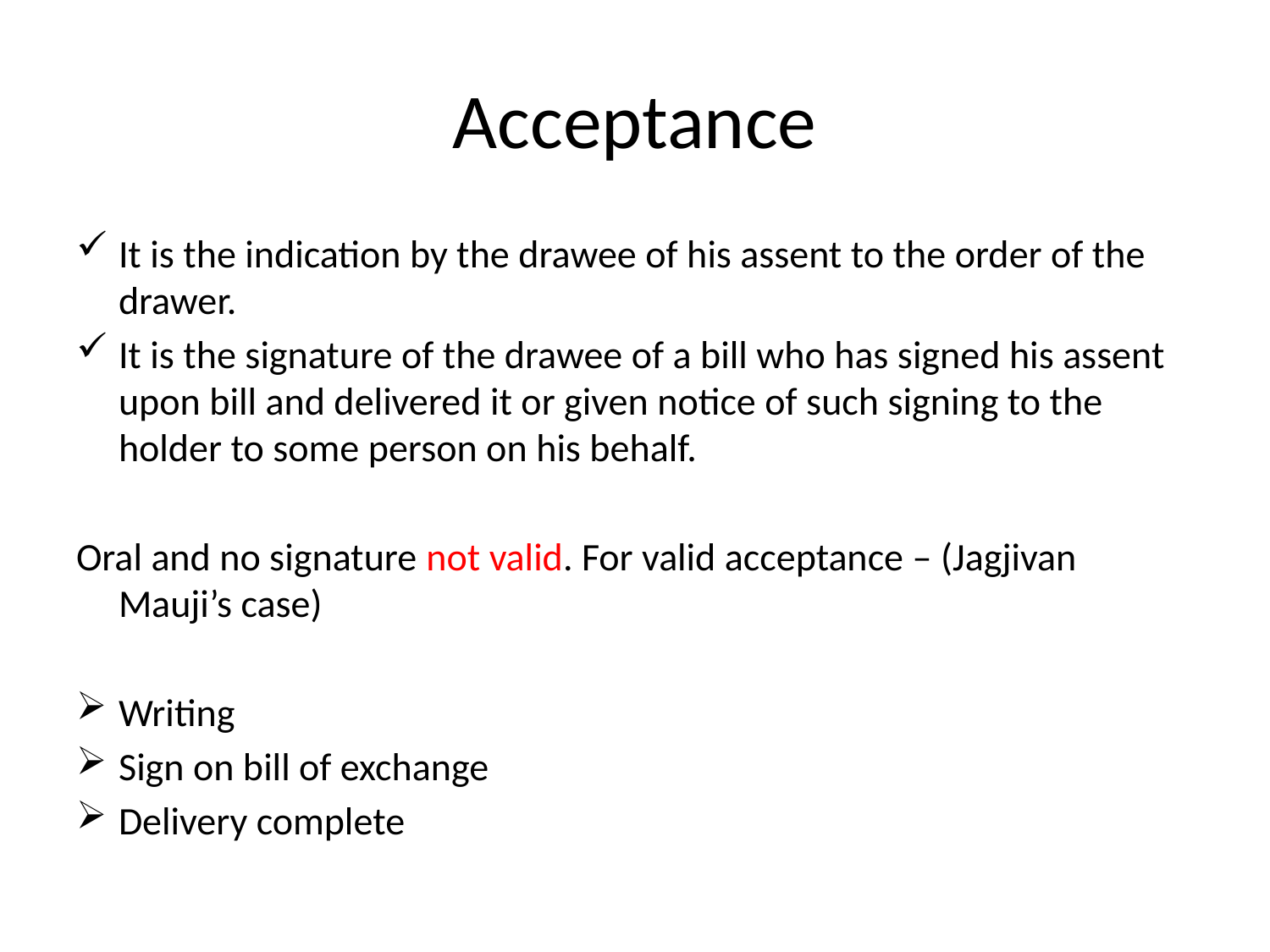

# Acceptance
It is the indication by the drawee of his assent to the order of the drawer.
It is the signature of the drawee of a bill who has signed his assent upon bill and delivered it or given notice of such signing to the holder to some person on his behalf.

Oral and no signature not valid. For valid acceptance – (Jagjivan Mauji’s case)

Writing
Sign on bill of exchange
Delivery complete